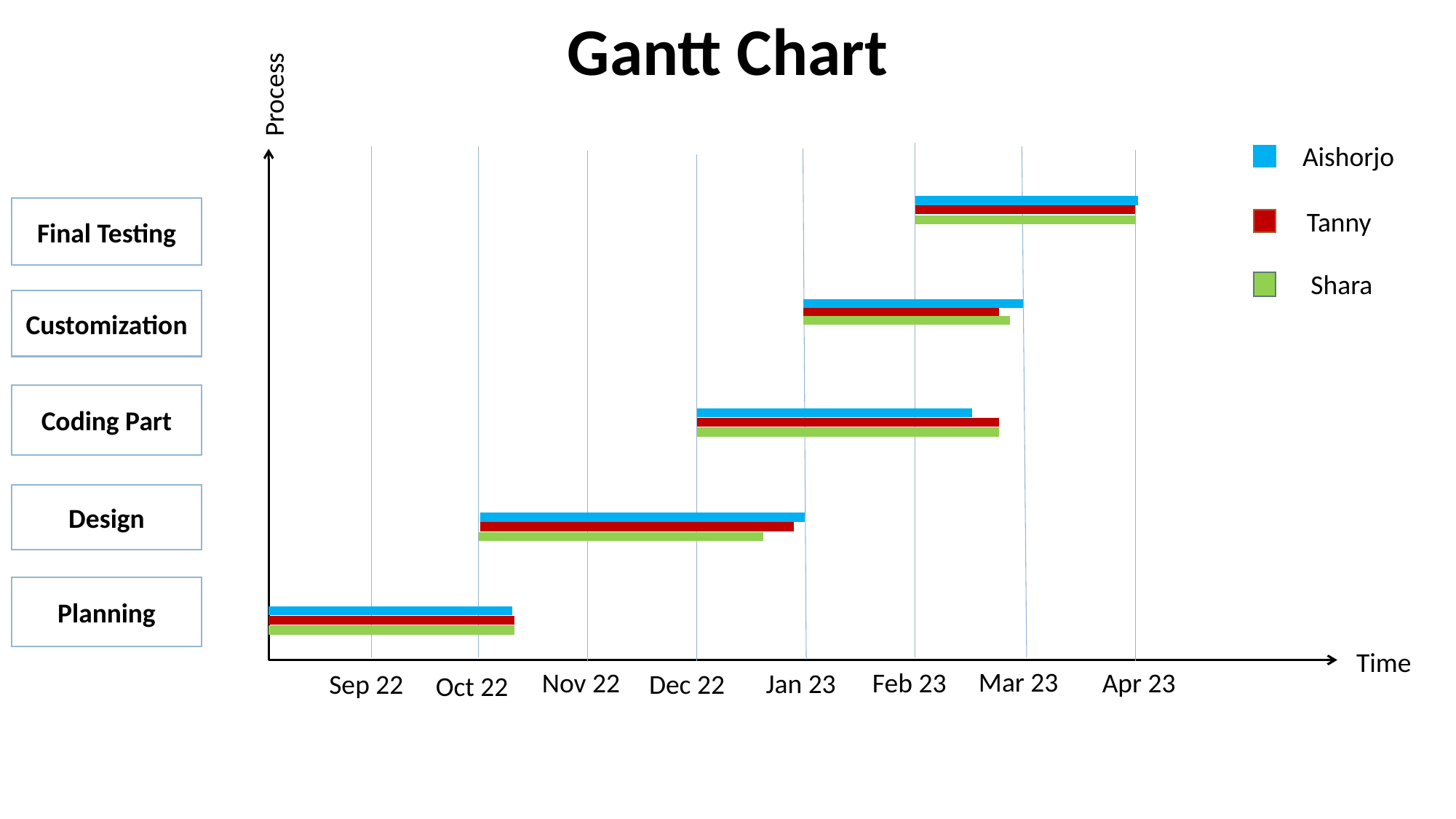

Gantt Chart

Process
Aishorjo

Final Testing
Tanny

Shara

Customization
Coding Part
Design
Planning
Time
Mar 23
Nov 22
Feb 23
Apr 23
Jan 23
Dec 22
Sep 22
Oct 22